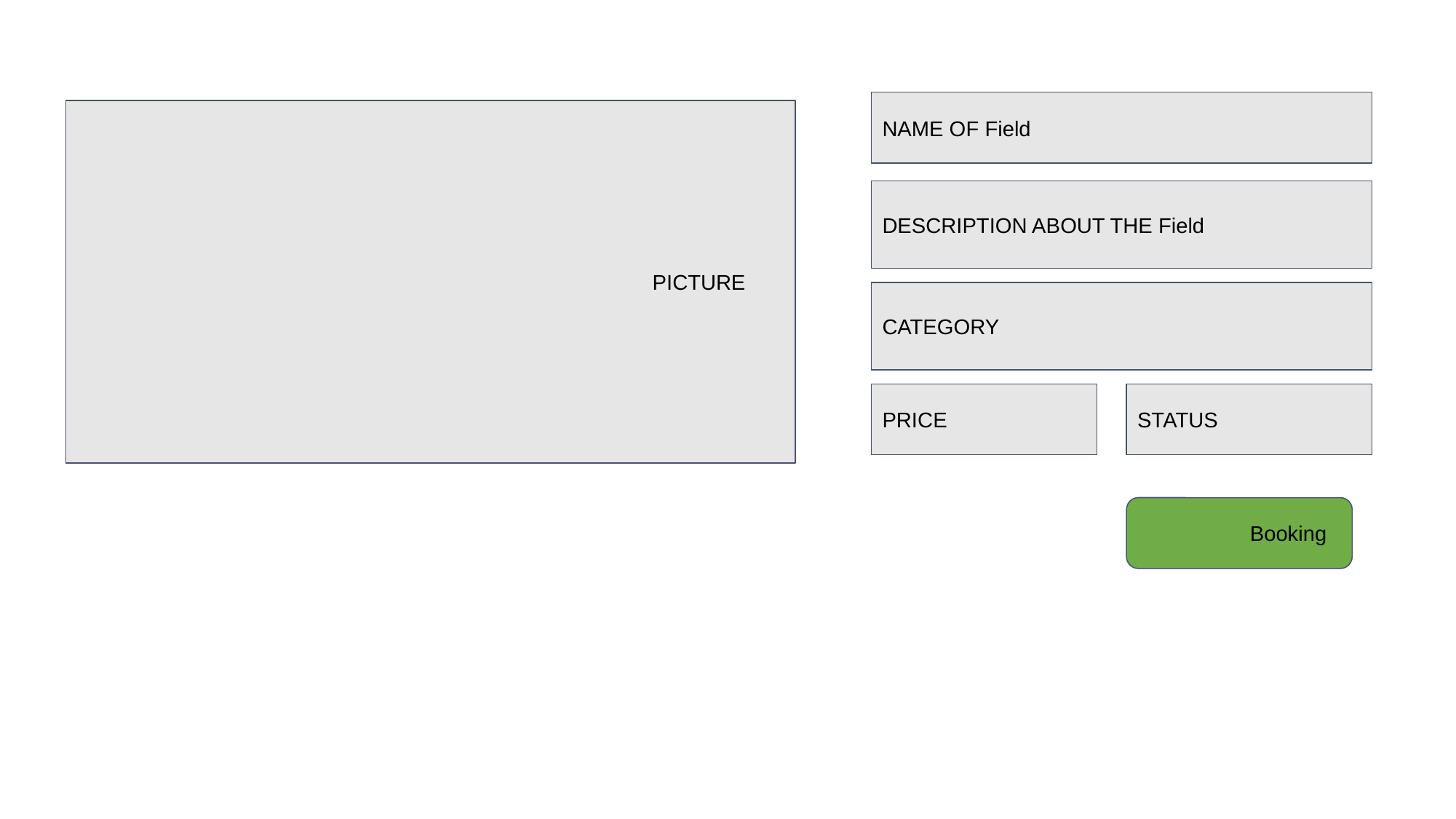

NAME OF Field
					     PICTURE
DESCRIPTION ABOUT THE Field
CATEGORY
PRICE
STATUS
	Booking